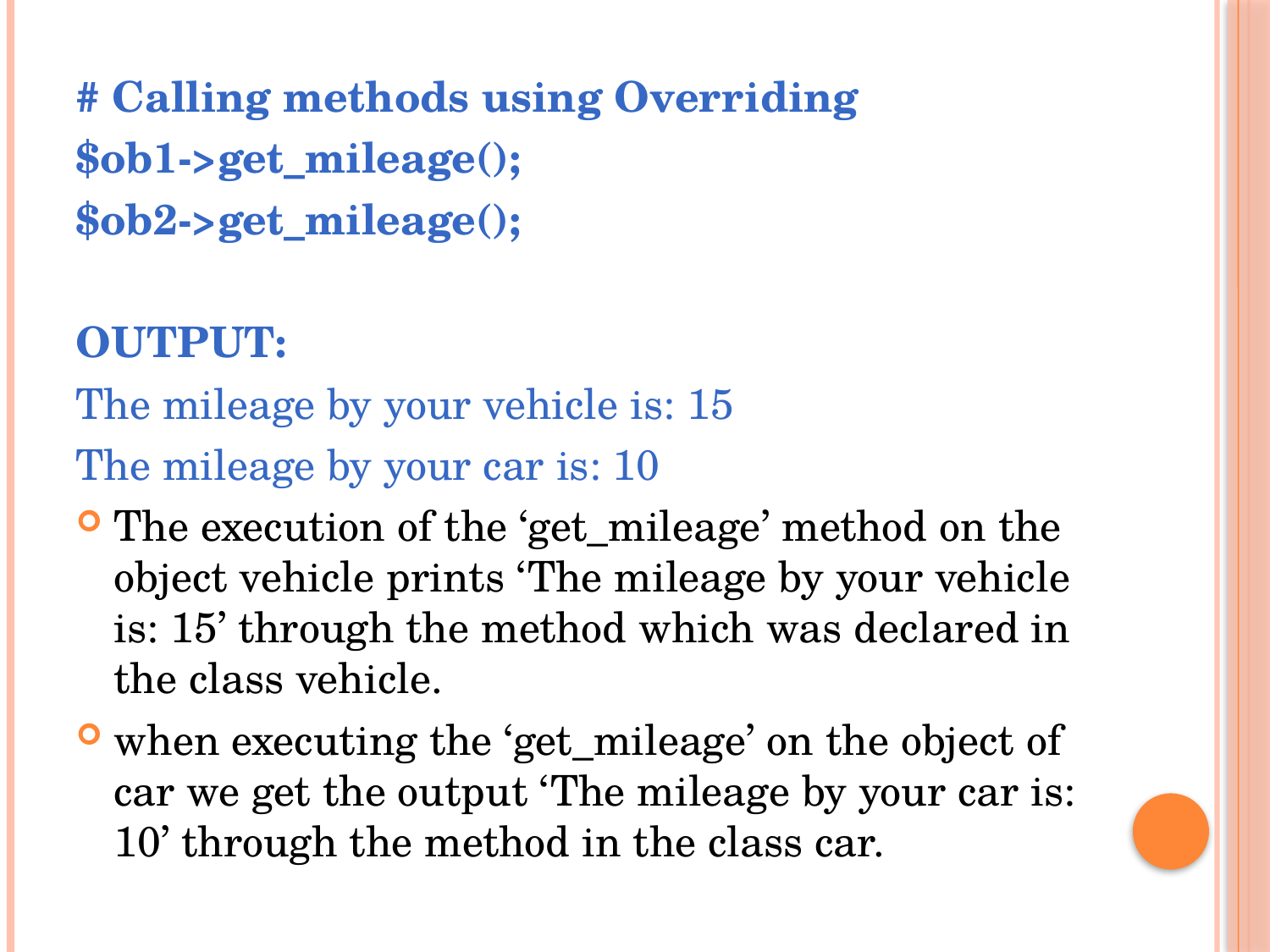

# Calling methods using Overriding
$ob1->get_mileage();
$ob2->get_mileage();

OUTPUT:
The mileage by your vehicle is: 15
The mileage by your car is: 10
The execution of the ‘get_mileage’ method on the object vehicle prints ‘The mileage by your vehicle is: 15’ through the method which was declared in the class vehicle.
when executing the ‘get_mileage’ on the object of car we get the output ‘The mileage by your car is: 10’ through the method in the class car.